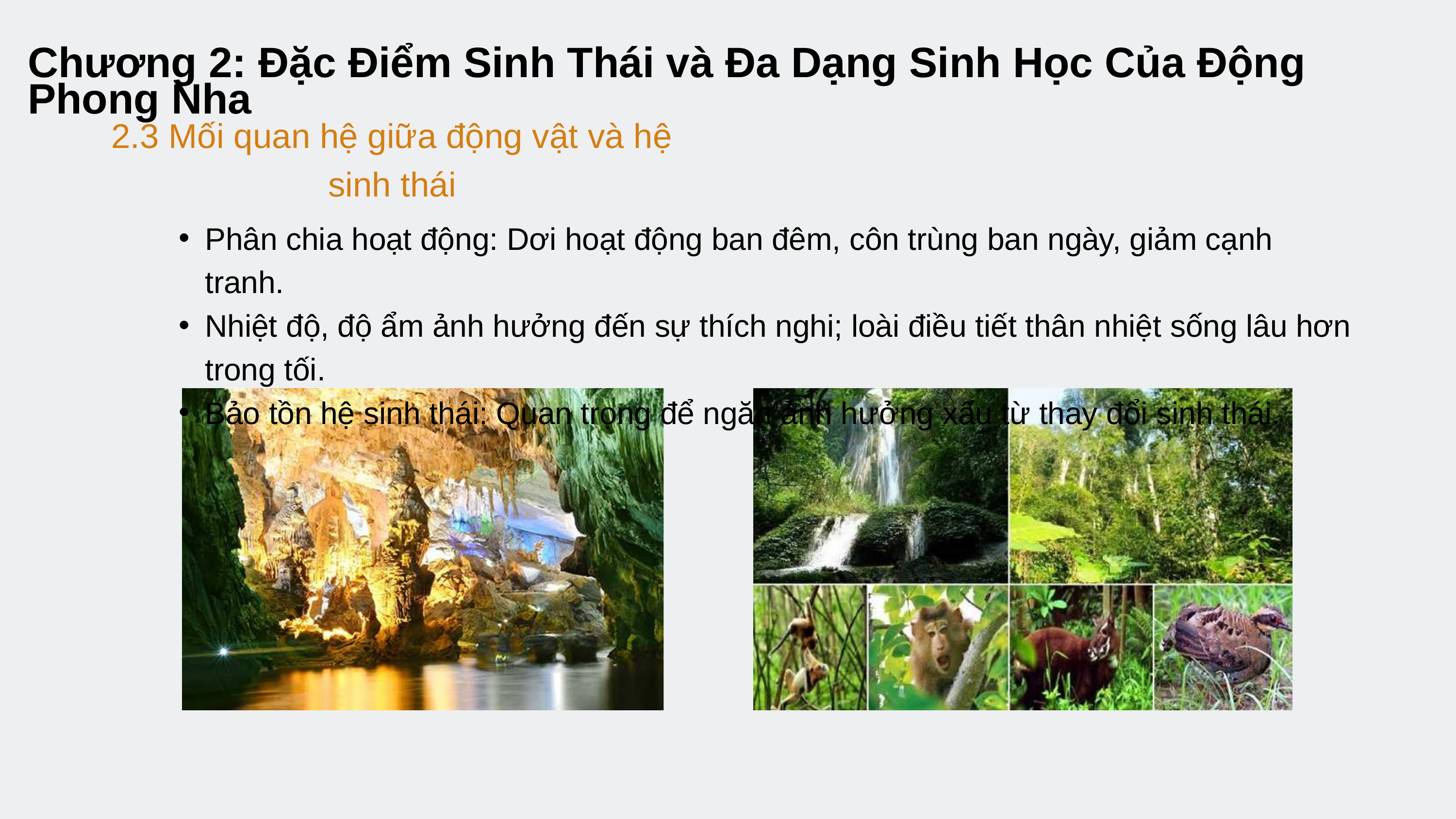

Chương 2: Đặc Điểm Sinh Thái và Đa Dạng Sinh Học Của Động Phong Nha
2.3 Mối quan hệ giữa động vật và hệ sinh thái

Phân chia hoạt động: Dơi hoạt động ban đêm, côn trùng ban ngày, giảm cạnh tranh.
Nhiệt độ, độ ẩm ảnh hưởng đến sự thích nghi; loài điều tiết thân nhiệt sống lâu hơn trong tối.
Bảo tồn hệ sinh thái: Quan trọng để ngăn ảnh hưởng xấu từ thay đổi sinh thái.